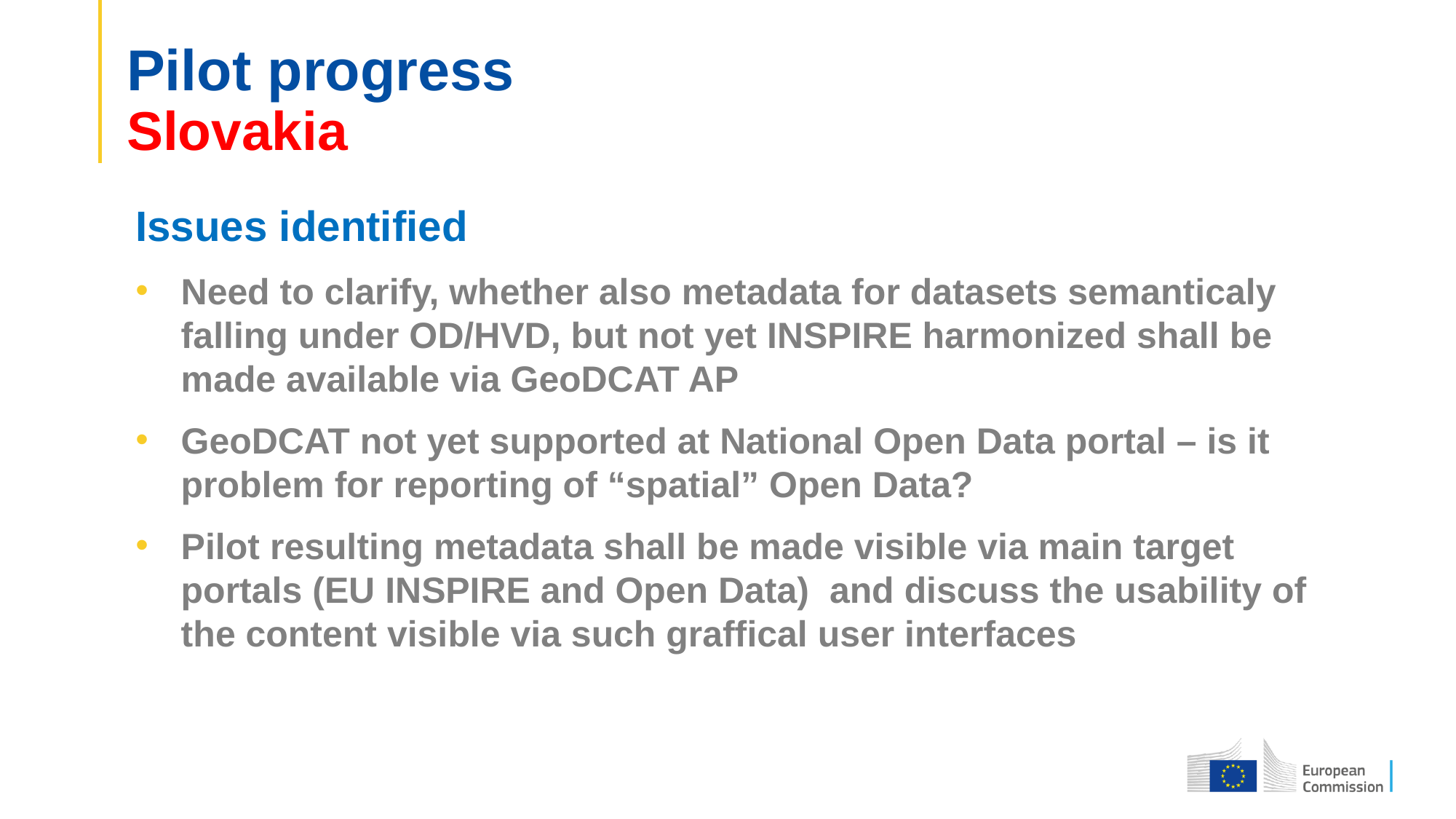

# Pilot progress Slovakia
Issues identified
Need to clarify, whether also metadata for datasets semanticaly falling under OD/HVD, but not yet INSPIRE harmonized shall be made available via GeoDCAT AP
GeoDCAT not yet supported at National Open Data portal – is it problem for reporting of “spatial” Open Data?
Pilot resulting metadata shall be made visible via main target portals (EU INSPIRE and Open Data)  and discuss the usability of the content visible via such graffical user interfaces